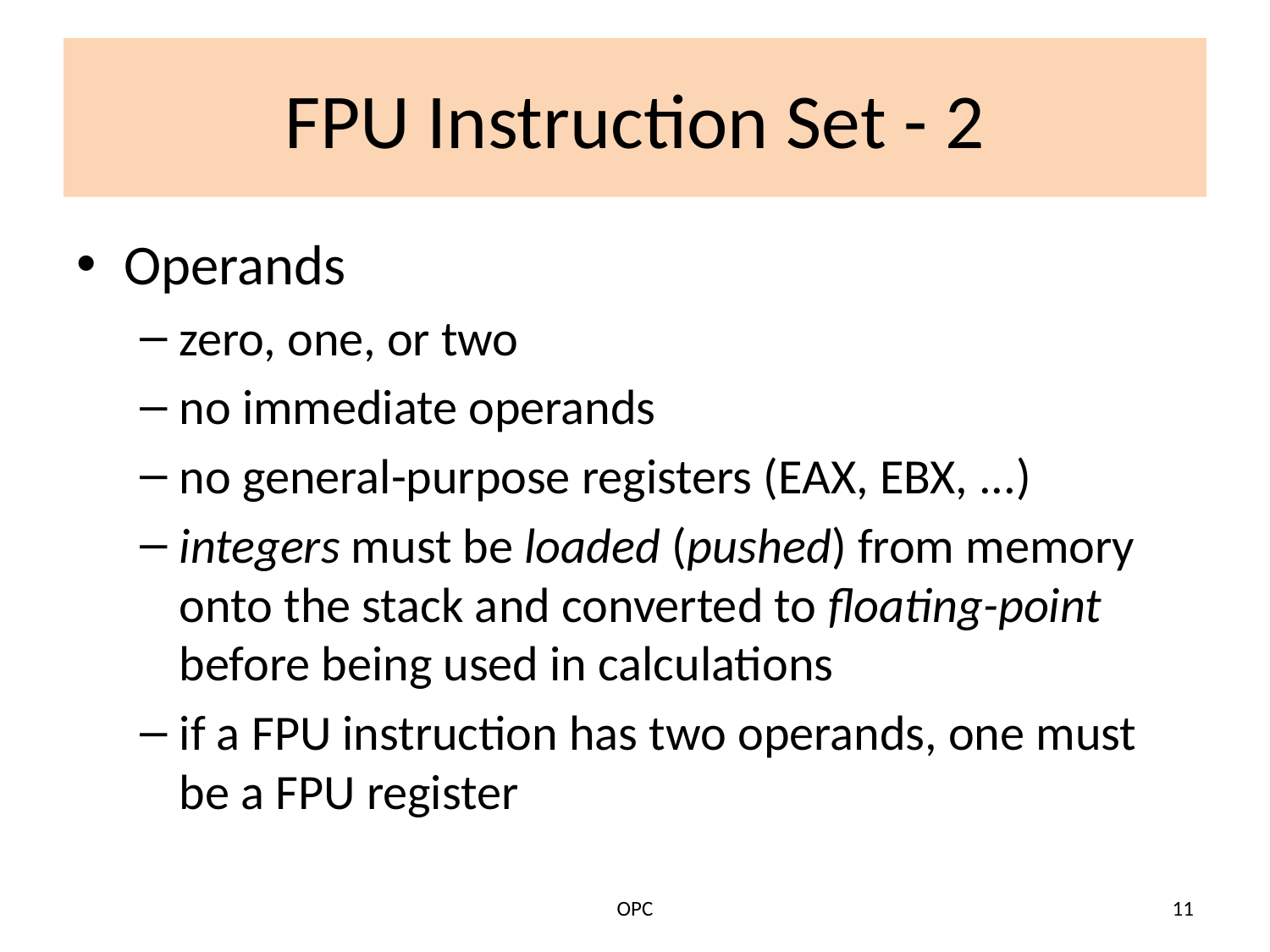

# FPU Instruction Set - 2
Operands
zero, one, or two
no immediate operands
no general-purpose registers (EAX, EBX, ...)
integers must be loaded (pushed) from memory onto the stack and converted to floating-point before being used in calculations
if a FPU instruction has two operands, one must be a FPU register

OPC
11